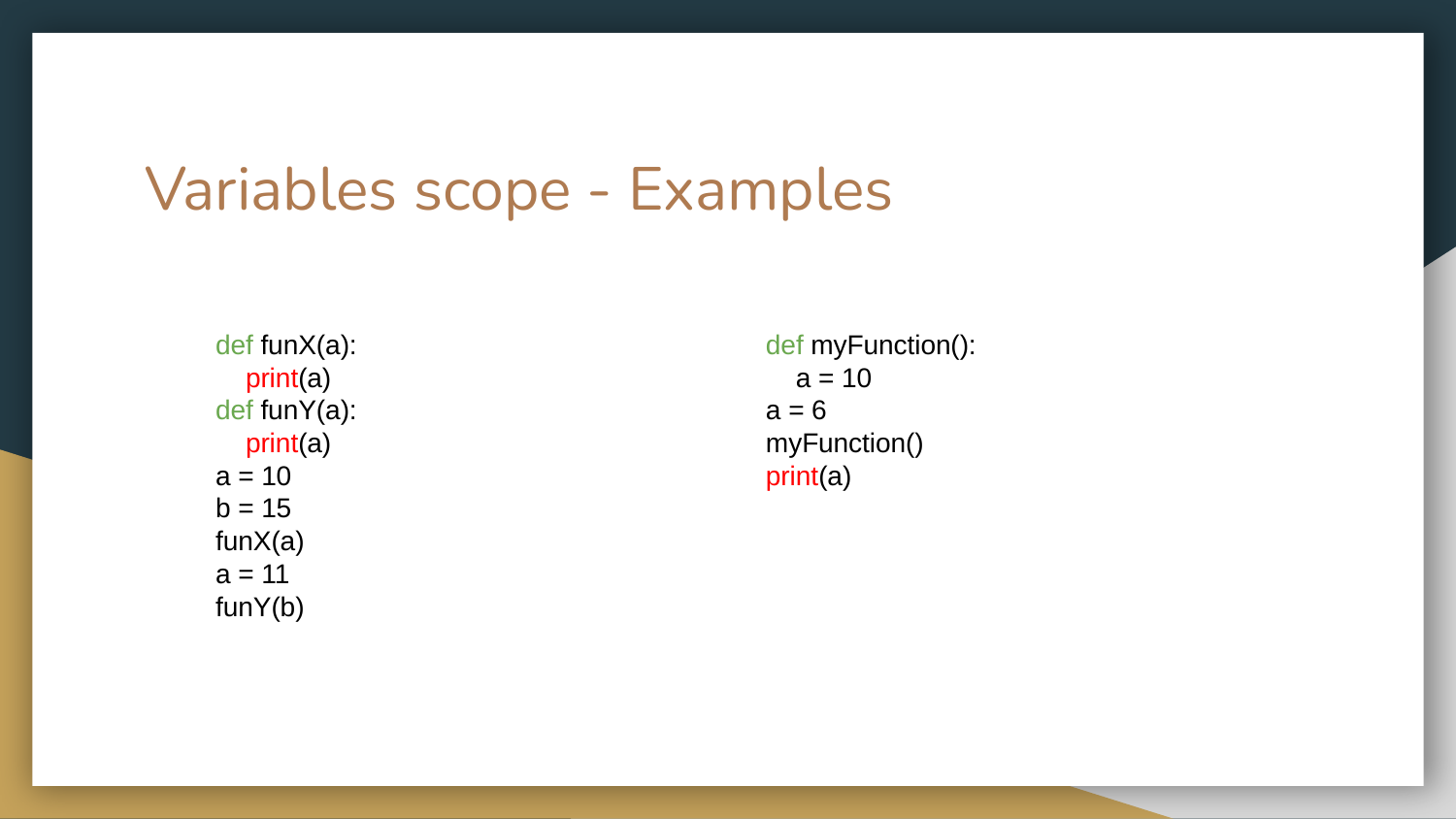

# Variables scope - Examples
def funX(a):
    print(a)
def funY(a):
    print(a)
a = 10
b = 15
funX(a)
a = 11
funY(b)

def myFunction():
    a = 10
a = 6
myFunction()
print(a)